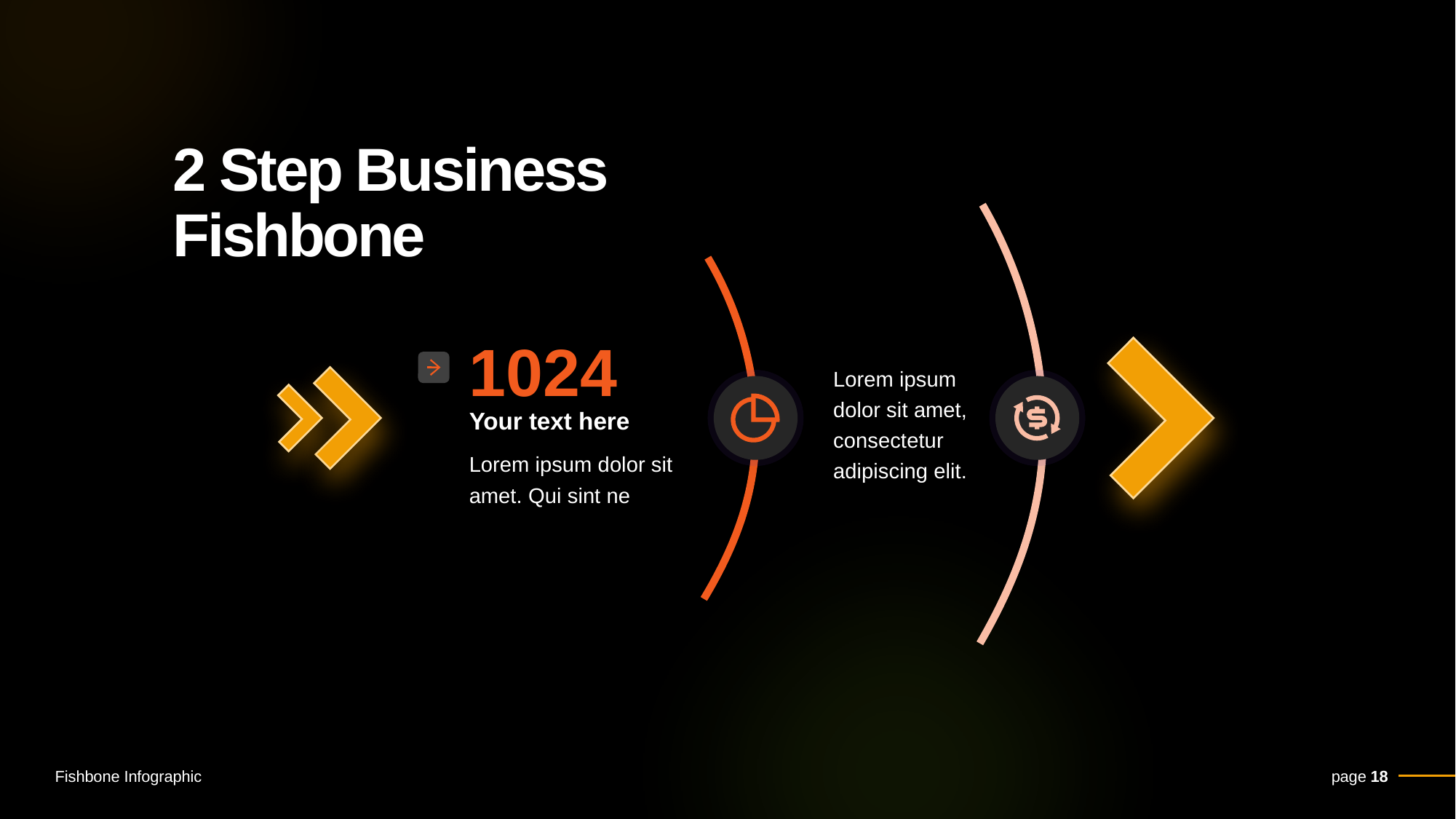

2 Step Business Fishbone
1024

Your text here
Lorem ipsum dolor sit amet. Qui sint ne
Lorem ipsum dolor sit amet, consectetur adipiscing elit.